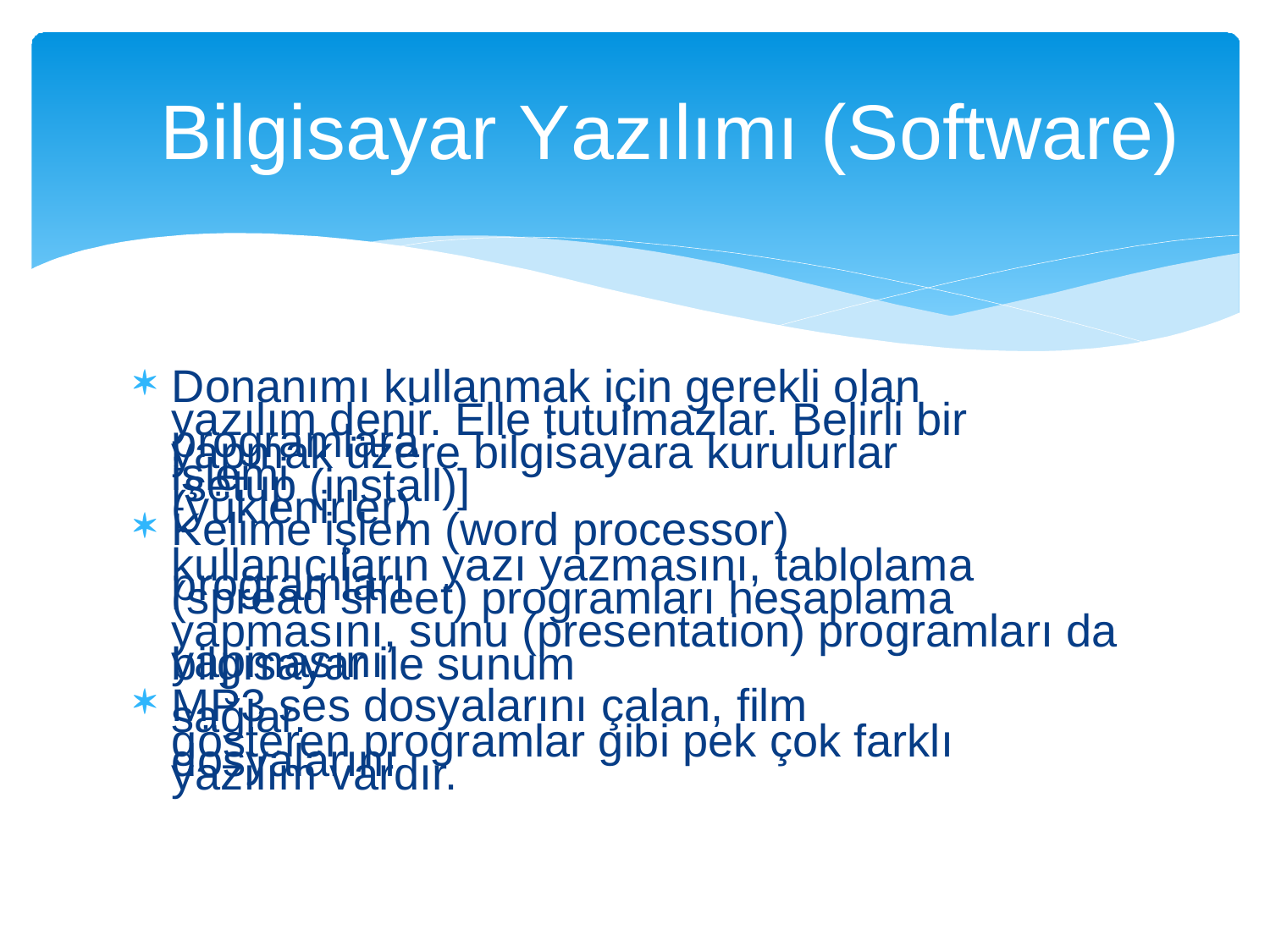

# Bilgisayar Yazılımı (Software)
Donanımı kullanmak için gerekli olan programlara
yazılım denir. Elle tutulmazlar. Belirli bir işlemi
yapmak üzere bilgisayara kurulurlar (yüklenirler)
[setup (install)]
Kelime işlem (word processor) programları
kullanıcıların yazı yazmasını, tablolama (spread sheet) programları hesaplama yapmasını, sunu (presentation) programları da bilgisayar ile sunum
yapmasını sağlar.
MP3 ses dosyalarını çalan, film dosyalarını
gösteren programlar gibi pek çok farklı yazılım vardır.